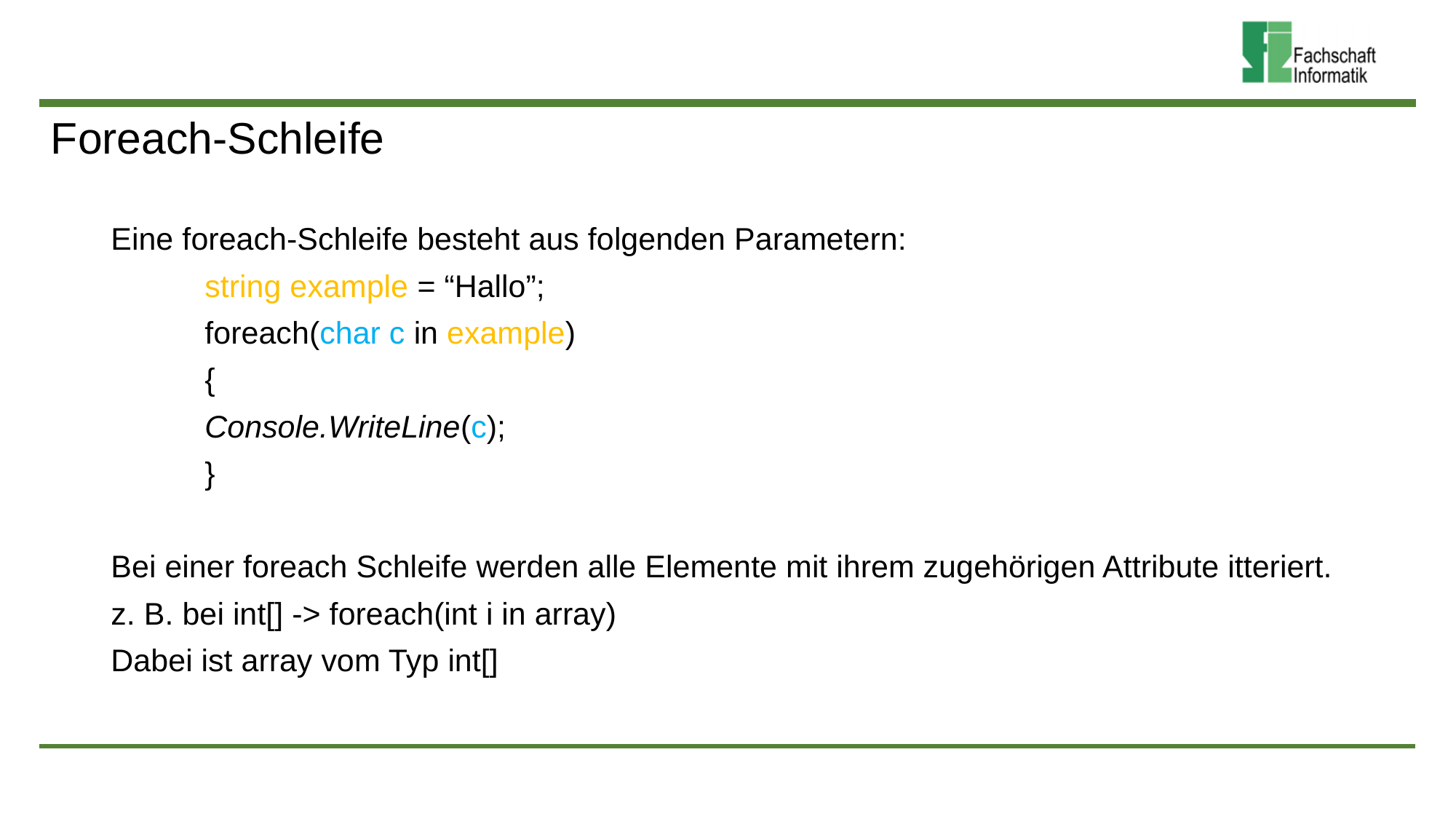

# Foreach-Schleife
Eine foreach-Schleife besteht aus folgenden Parametern:
	string example = “Hallo”;
	foreach(char c in example)
	{
		Console.WriteLine(c);
	}

Bei einer foreach Schleife werden alle Elemente mit ihrem zugehörigen Attribute itteriert.
z. B. bei int[] -> foreach(int i in array)
Dabei ist array vom Typ int[]